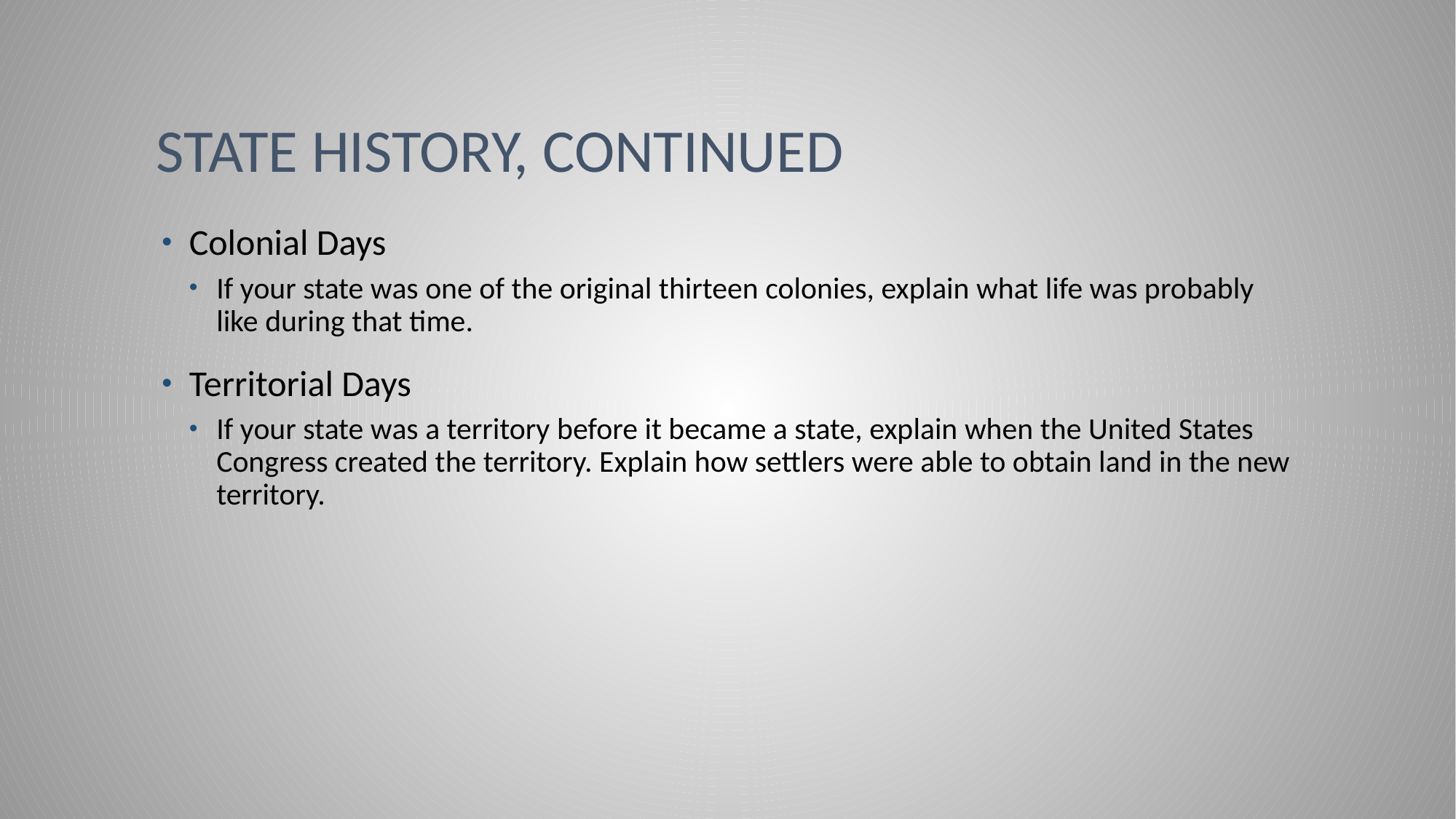

# State History, continued
Colonial Days
If your state was one of the original thirteen colonies, explain what life was probably like during that time.
Territorial Days
If your state was a territory before it became a state, explain when the United States Congress created the territory. Explain how settlers were able to obtain land in the new territory.